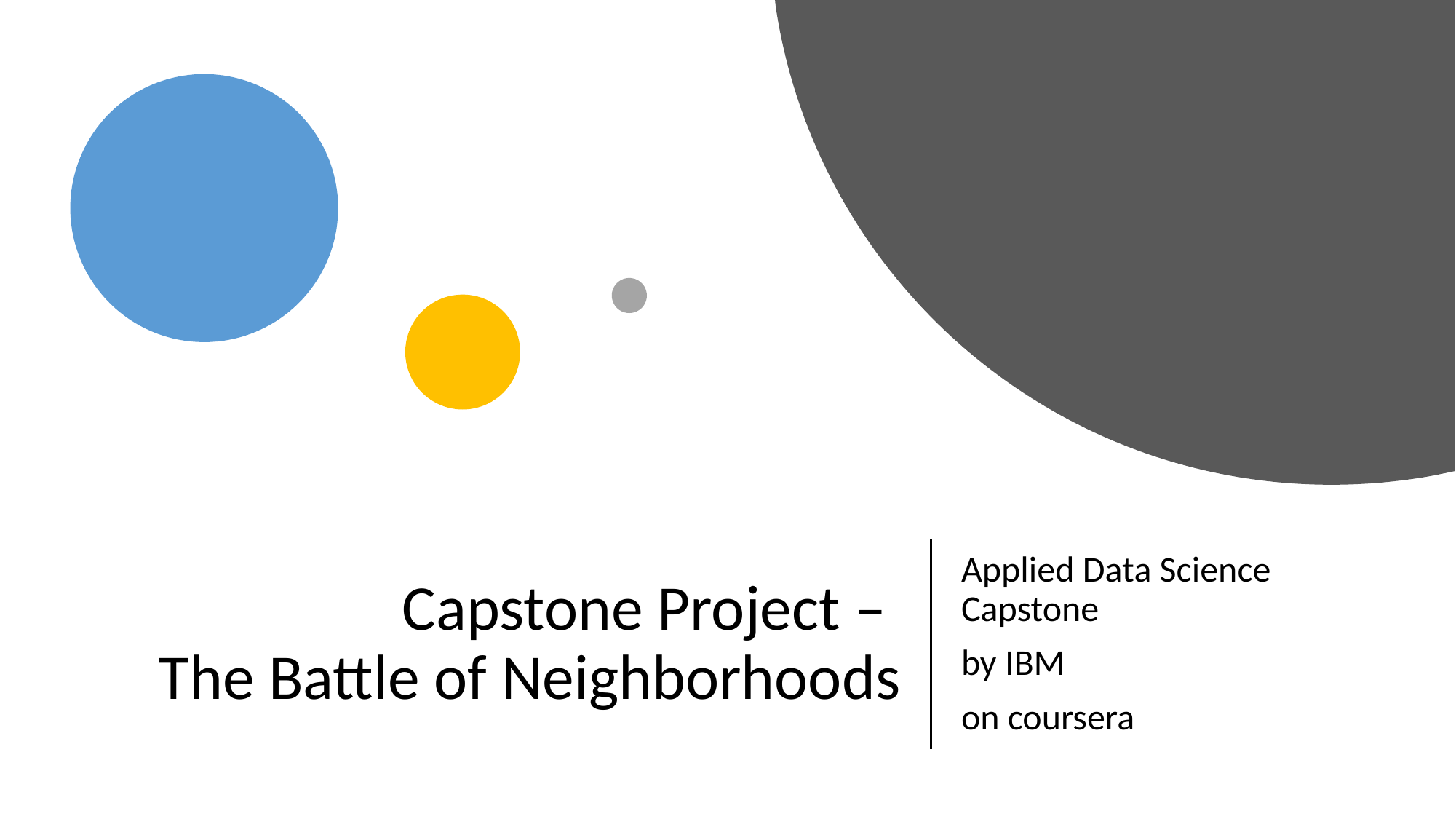

# Capstone Project – The Battle of Neighborhoods
Applied Data Science Capstone
by IBM
on coursera